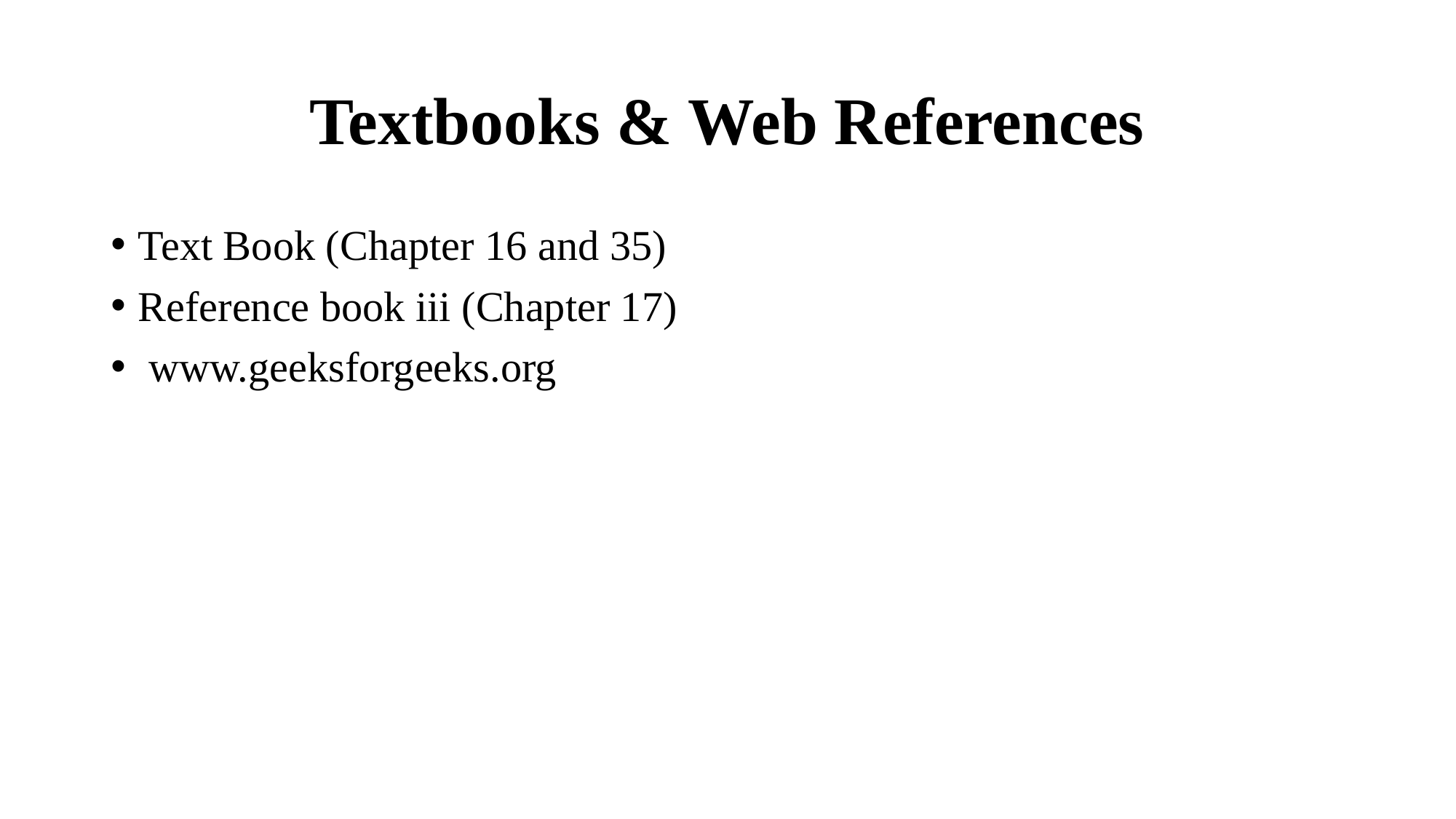

# Textbooks & Web References
Text Book (Chapter 16 and 35)
Reference book iii (Chapter 17)
 www.geeksforgeeks.org